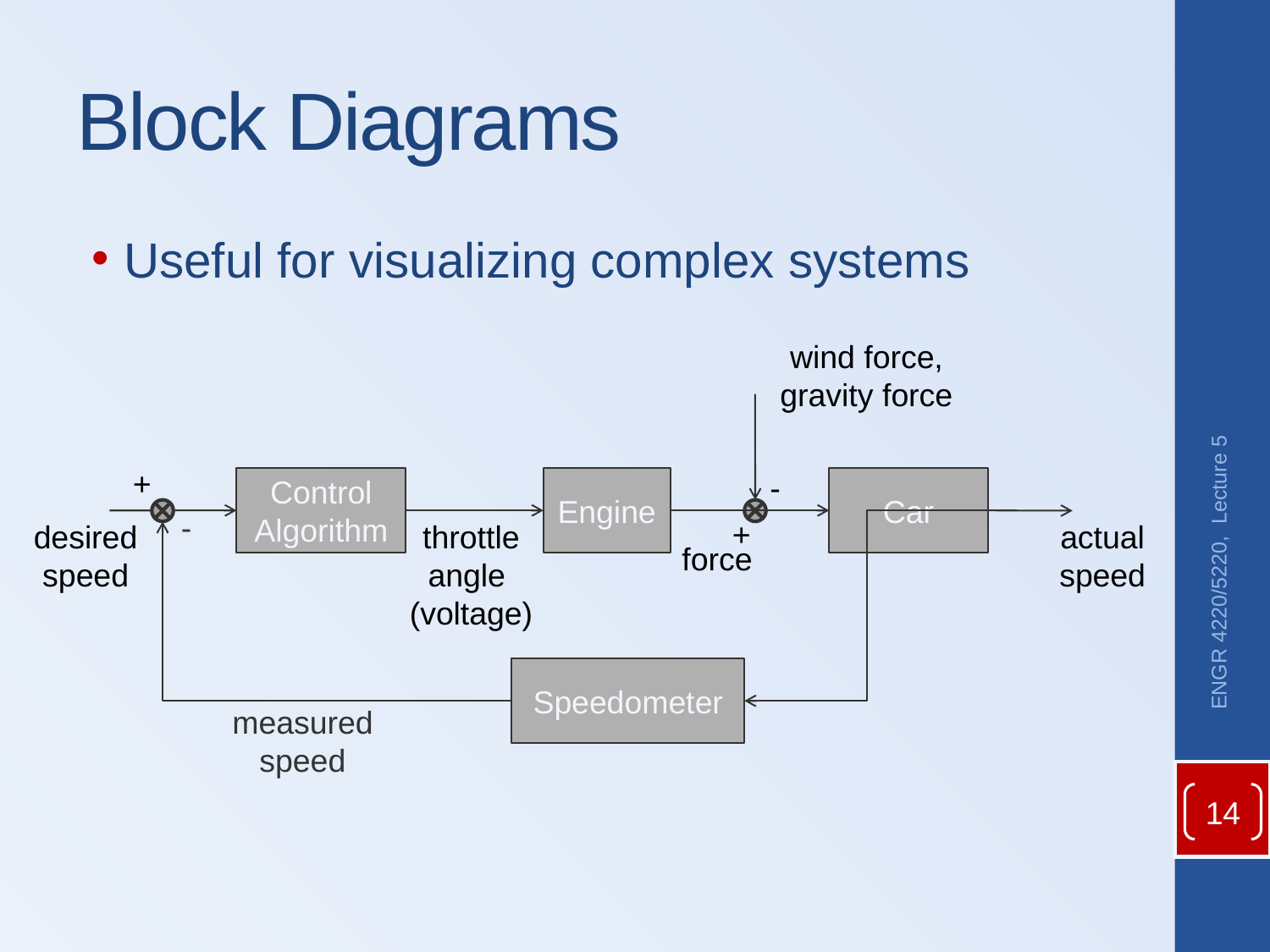

# Block Diagrams
Useful for visualizing complex systems

wind force,
gravity force
+
-
Control
Algorithm
Engine
Car

-
+
desired
speed
throttle
angle
(voltage)
actual
speed
force
ENGR 4220/5220,  Lecture 5
Speedometer
measured
speed
14